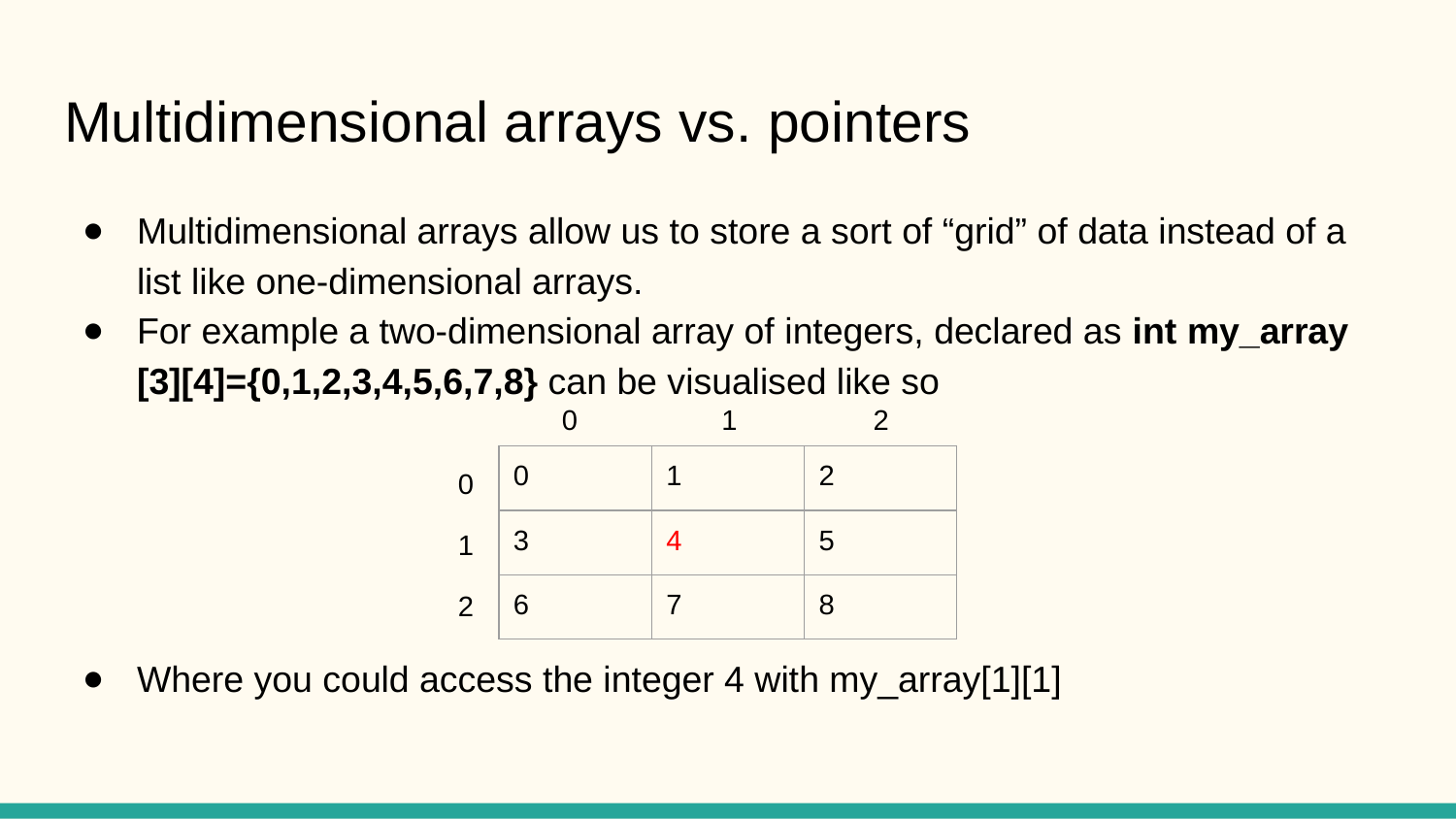

# Multidimensional arrays vs. pointers
Multidimensional arrays allow us to store a sort of “grid” of data instead of a list like one-dimensional arrays.
For example a two-dimensional array of integers, declared as int my_array [3][4]={0,1,2,3,4,5,6,7,8} can be visualised like so

Where you could access the integer 4 with my_array[1][1]
0                  1                 2

0
1
2
| 0 | 1 | 2 |
| --- | --- | --- |
| 3 | 4 | 5 |
| 6 | 7 | 8 |